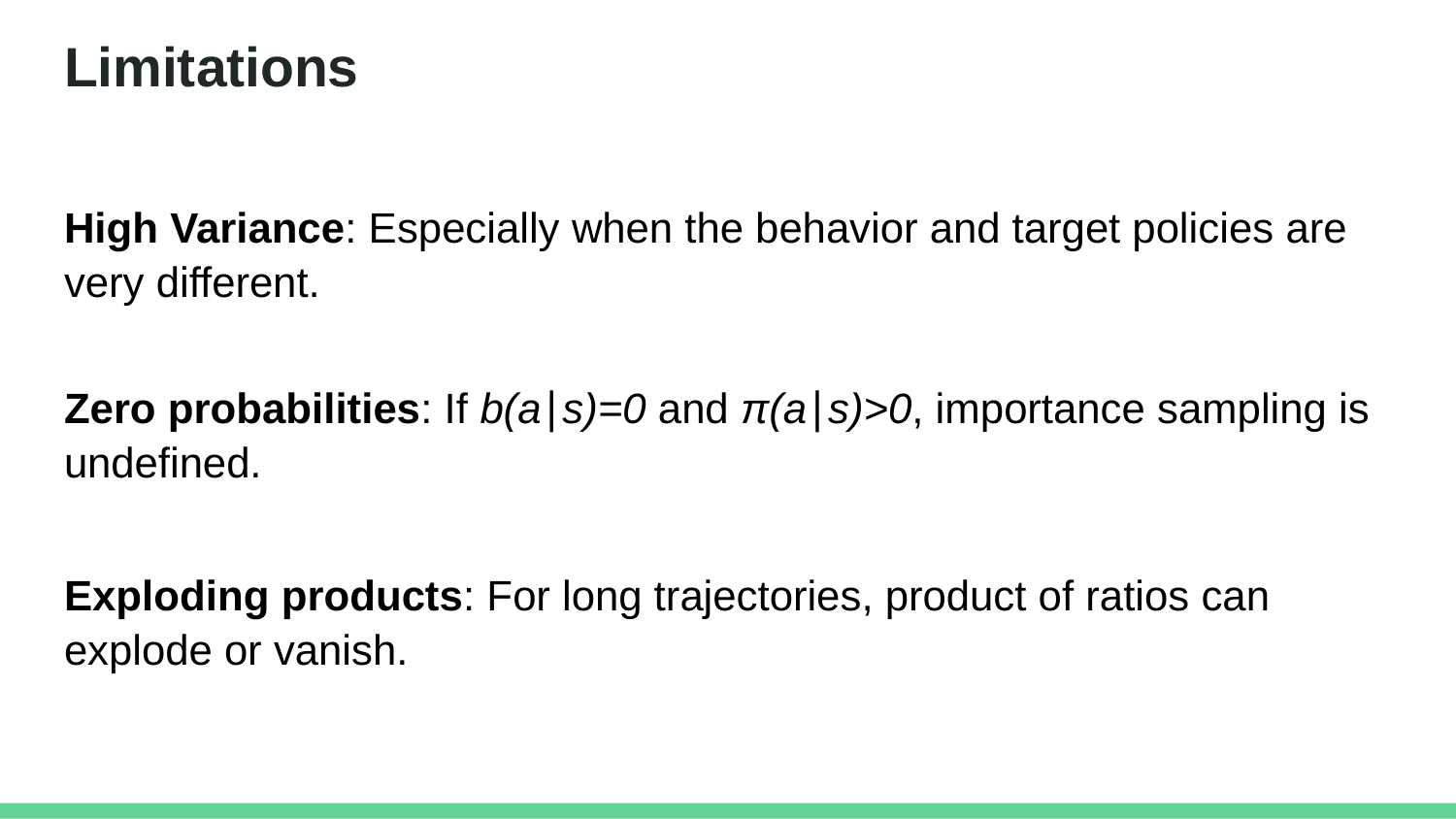

# Limitations
High Variance: Especially when the behavior and target policies are very different.
Zero probabilities: If b(a∣s)=0 and π(a∣s)>0, importance sampling is undefined.
Exploding products: For long trajectories, product of ratios can explode or vanish.